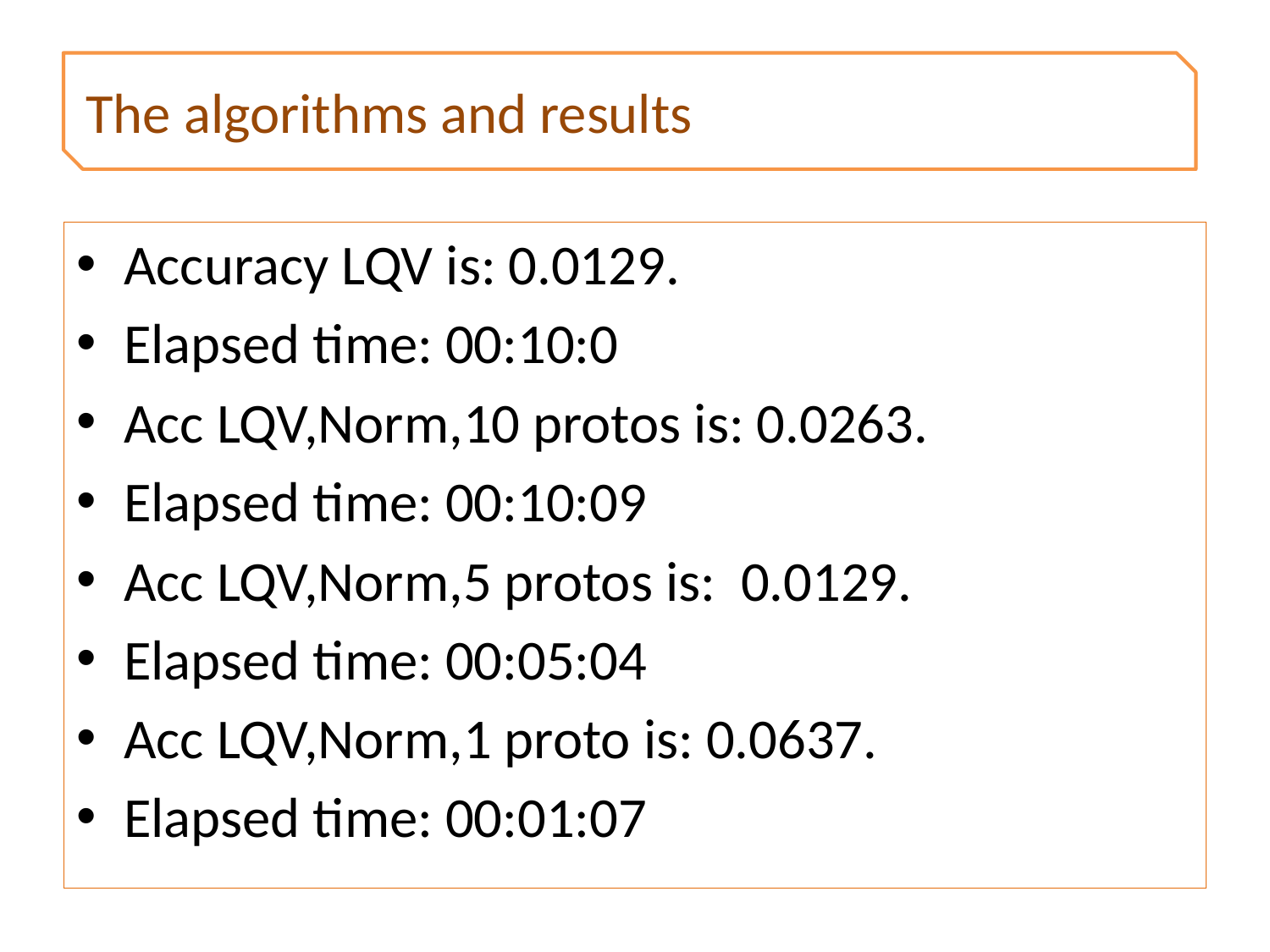

The algorithms and results
Accuracy LQV is: 0.0129.
Elapsed time: 00:10:0
Acc LQV,Norm,10 protos is: 0.0263.
Elapsed time: 00:10:09
Acc LQV,Norm,5 protos is:  0.0129.
Elapsed time: 00:05:04
Acc LQV,Norm,1 proto is: 0.0637.
Elapsed time: 00:01:07